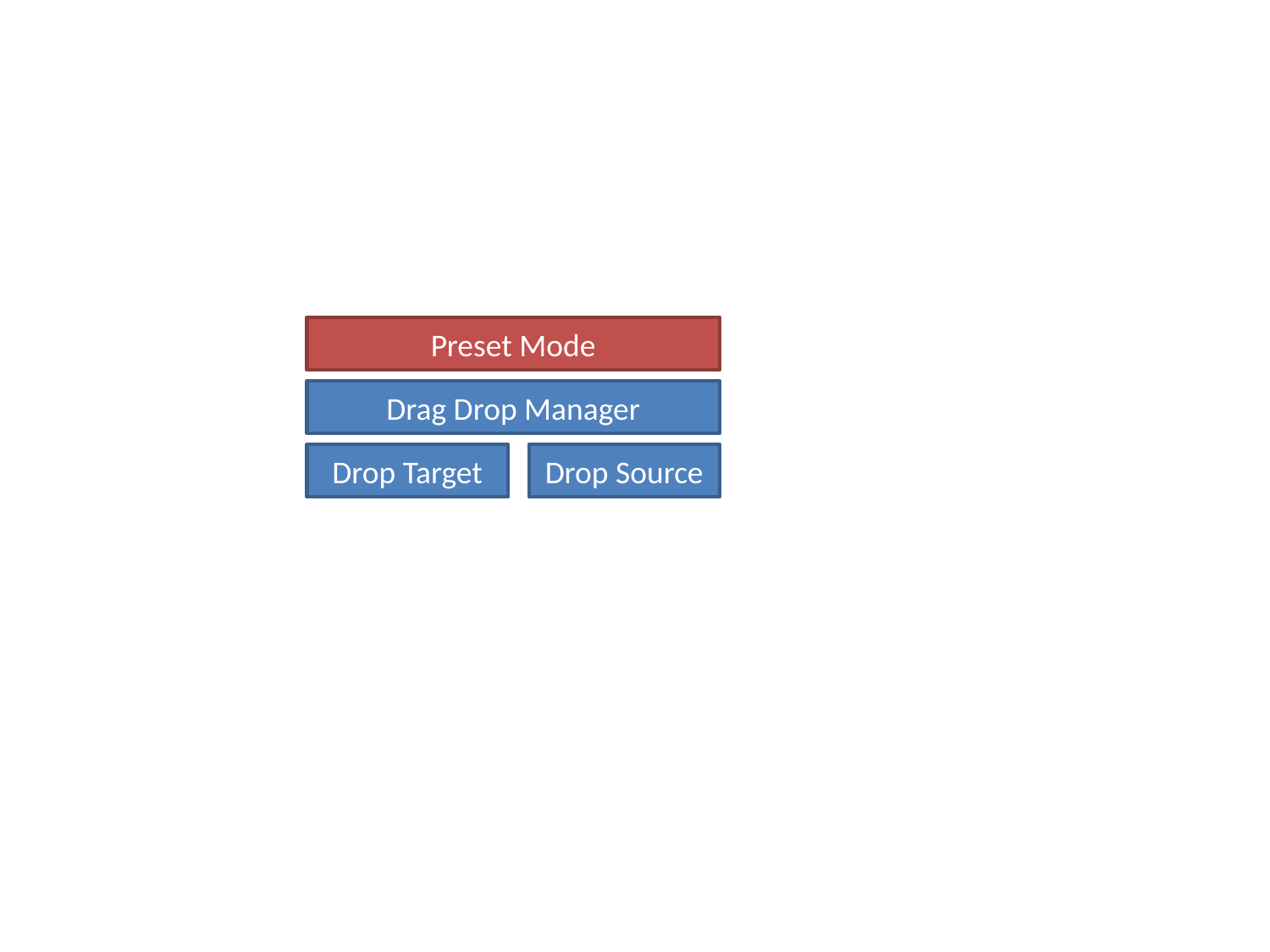

Preset Mode
Drag Drop Manager
Drop Target
Drop Source